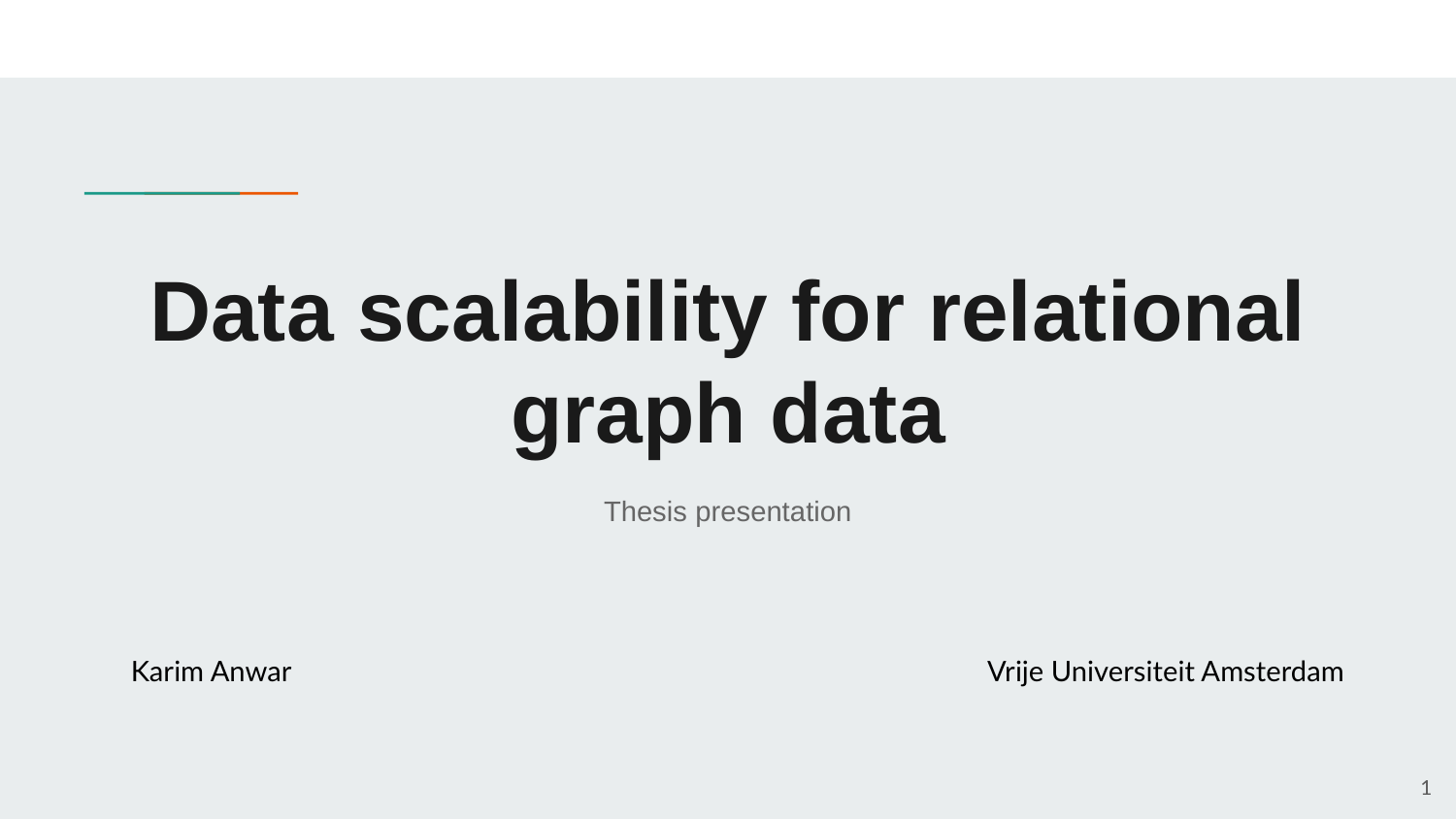

# Data scalability for relational graph data

Thesis presentation
Karim Anwar
Vrije Universiteit Amsterdam
1